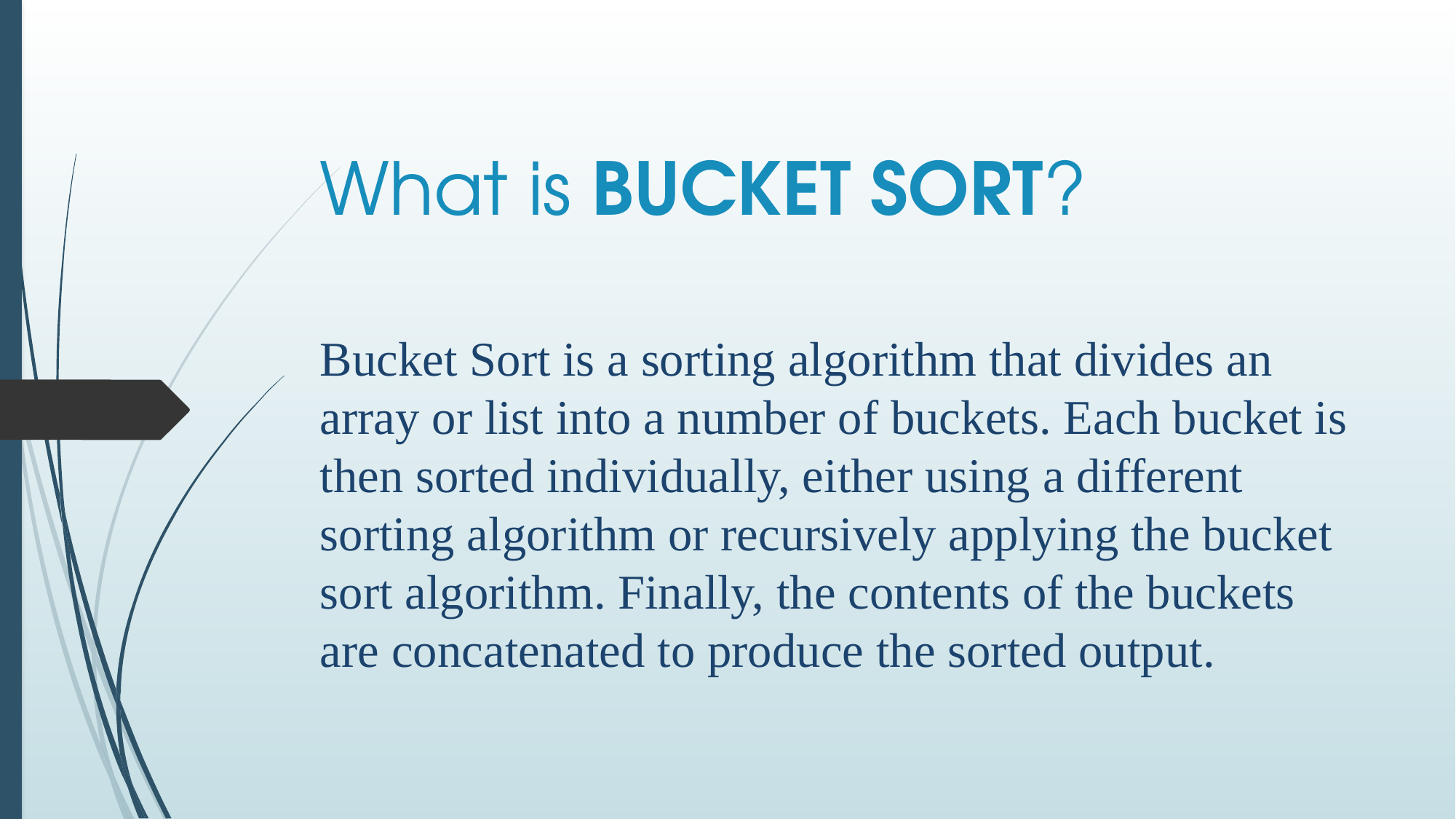

# What is BUCKET SORT?
Bucket Sort is a sorting algorithm that divides an array or list into a number of buckets. Each bucket is then sorted individually, either using a different sorting algorithm or recursively applying the bucket sort algorithm. Finally, the contents of the buckets are concatenated to produce the sorted output.